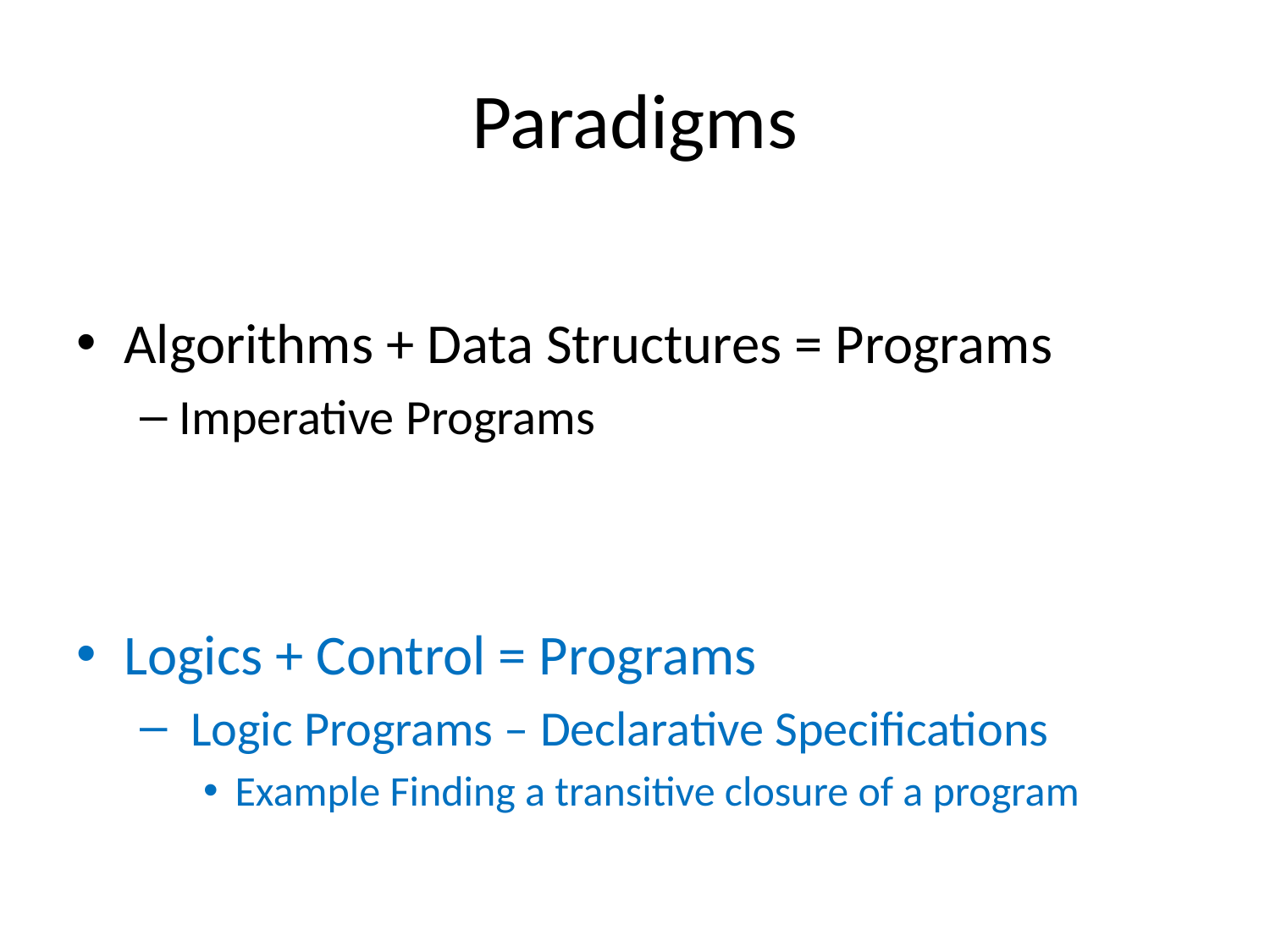

# Paradigms

Algorithms + Data Structures = Programs
Imperative Programs

Logics + Control = Programs
 Logic Programs – Declarative Specifications
Example Finding a transitive closure of a program